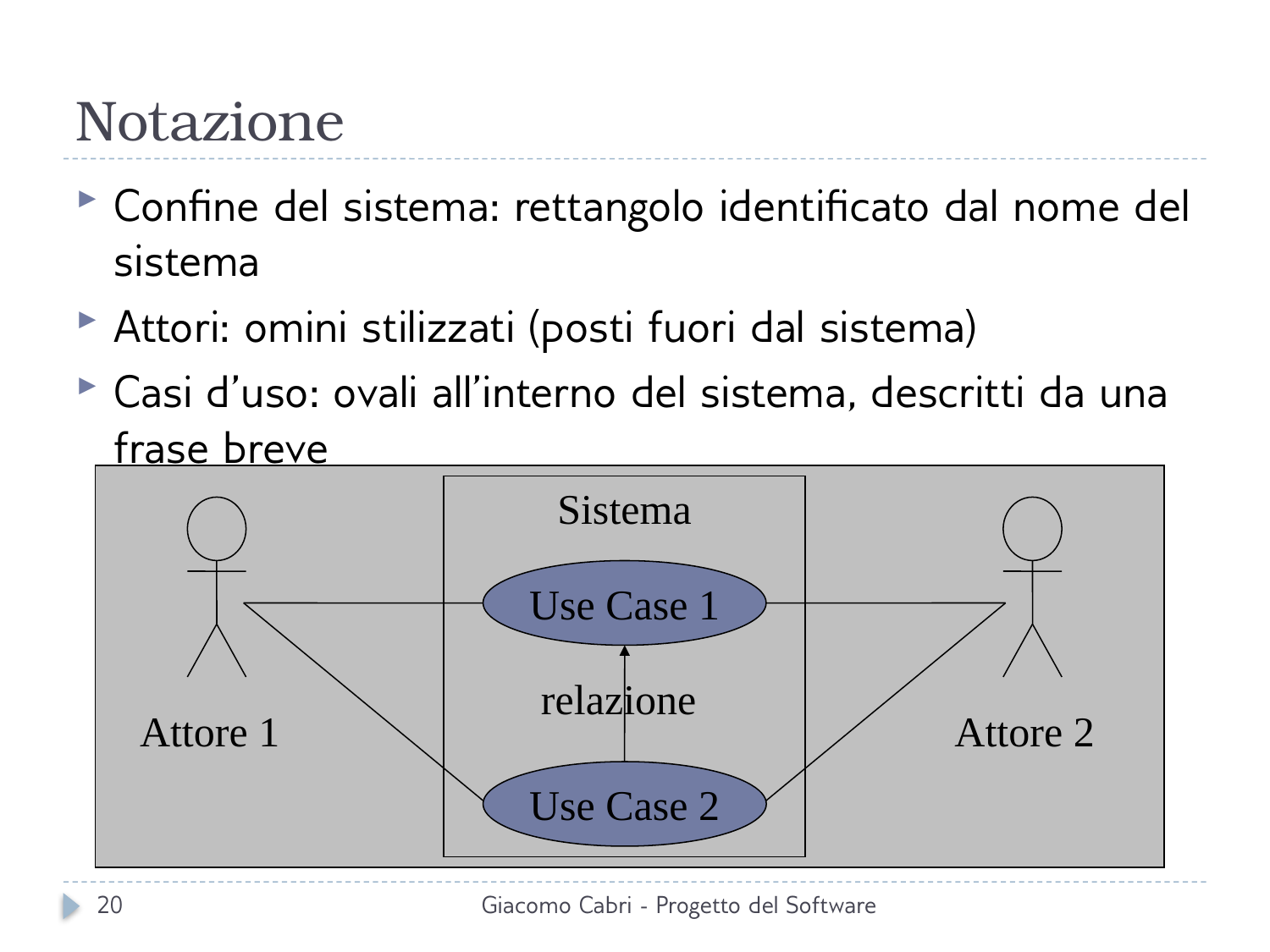

# Notazione
Confine del sistema: rettangolo identificato dal nome del sistema
Attori: omini stilizzati (posti fuori dal sistema)
Casi d’uso: ovali all’interno del sistema, descritti da una frase breve

Sistema

Use Case 1

relazione
Attore 1
Attore 2

Use Case 2
20
Giacomo Cabri - Progetto del Software